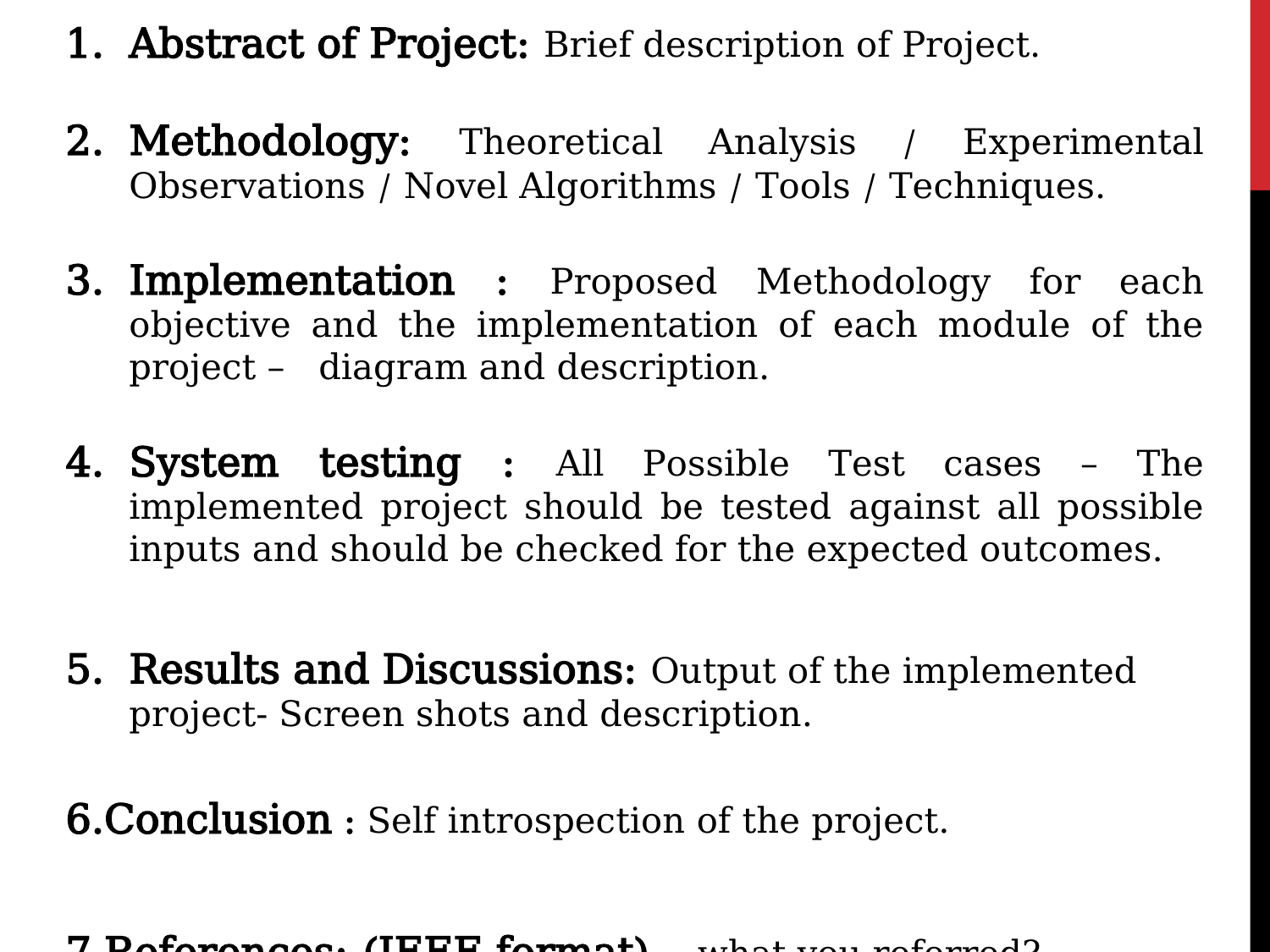

Abstract of Project: Brief description of Project.

Methodology: Theoretical Analysis / Experimental Observations / Novel Algorithms / Tools / Techniques.

Implementation : Proposed Methodology for each objective and the implementation of each module of the project –   diagram and description.

System testing : All Possible Test cases – The implemented project should be tested against all possible inputs and should be checked for the expected outcomes.

Results and Discussions: Output of the implemented project- Screen shots and description.

Conclusion : Self introspection of the project.

References: (IEEE format) – what you referred?